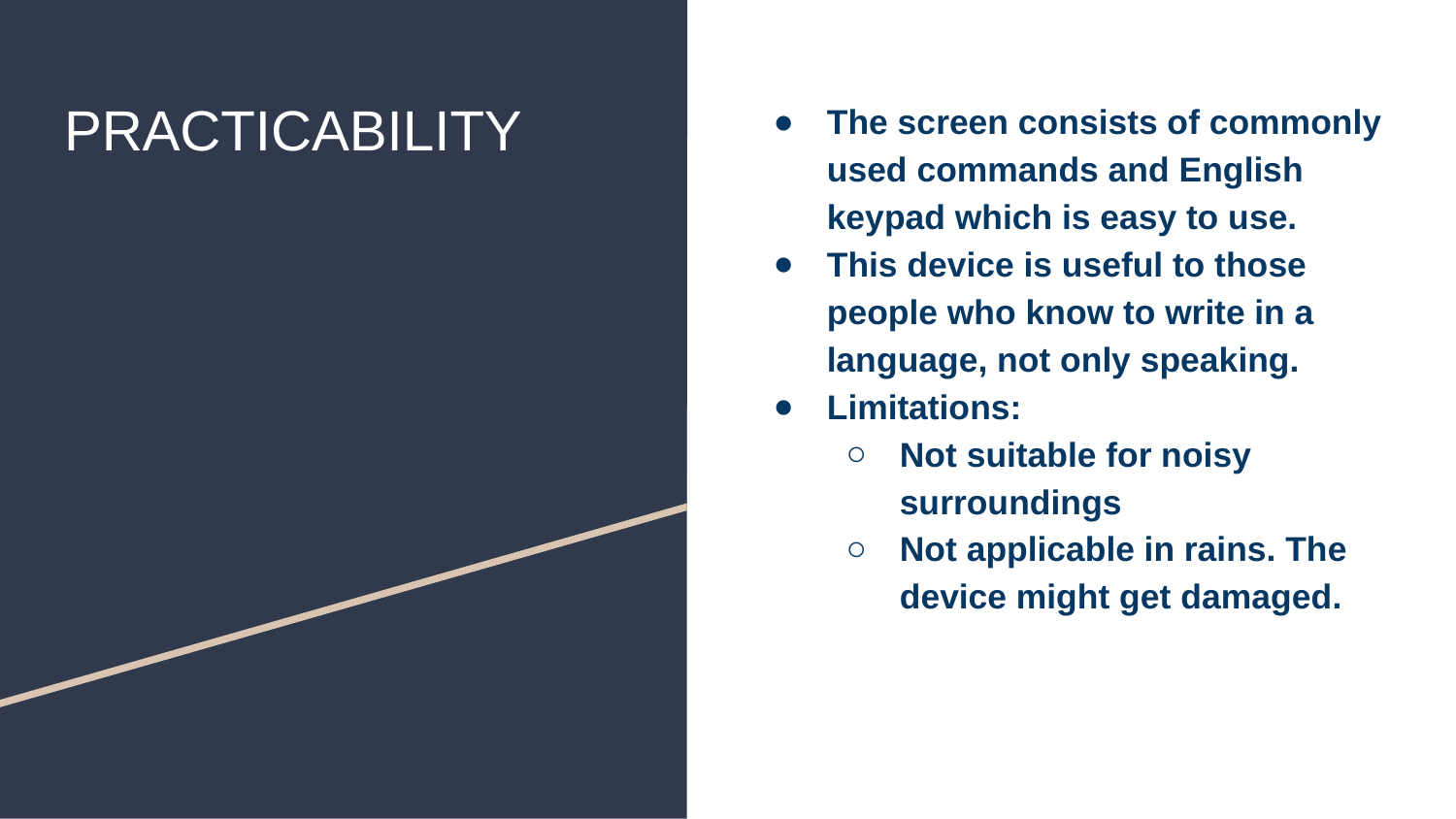

# PRACTICABILITY
The screen consists of commonly used commands and English keypad which is easy to use.
This device is useful to those people who know to write in a language, not only speaking.
Limitations:
Not suitable for noisy surroundings
Not applicable in rains. The device might get damaged.